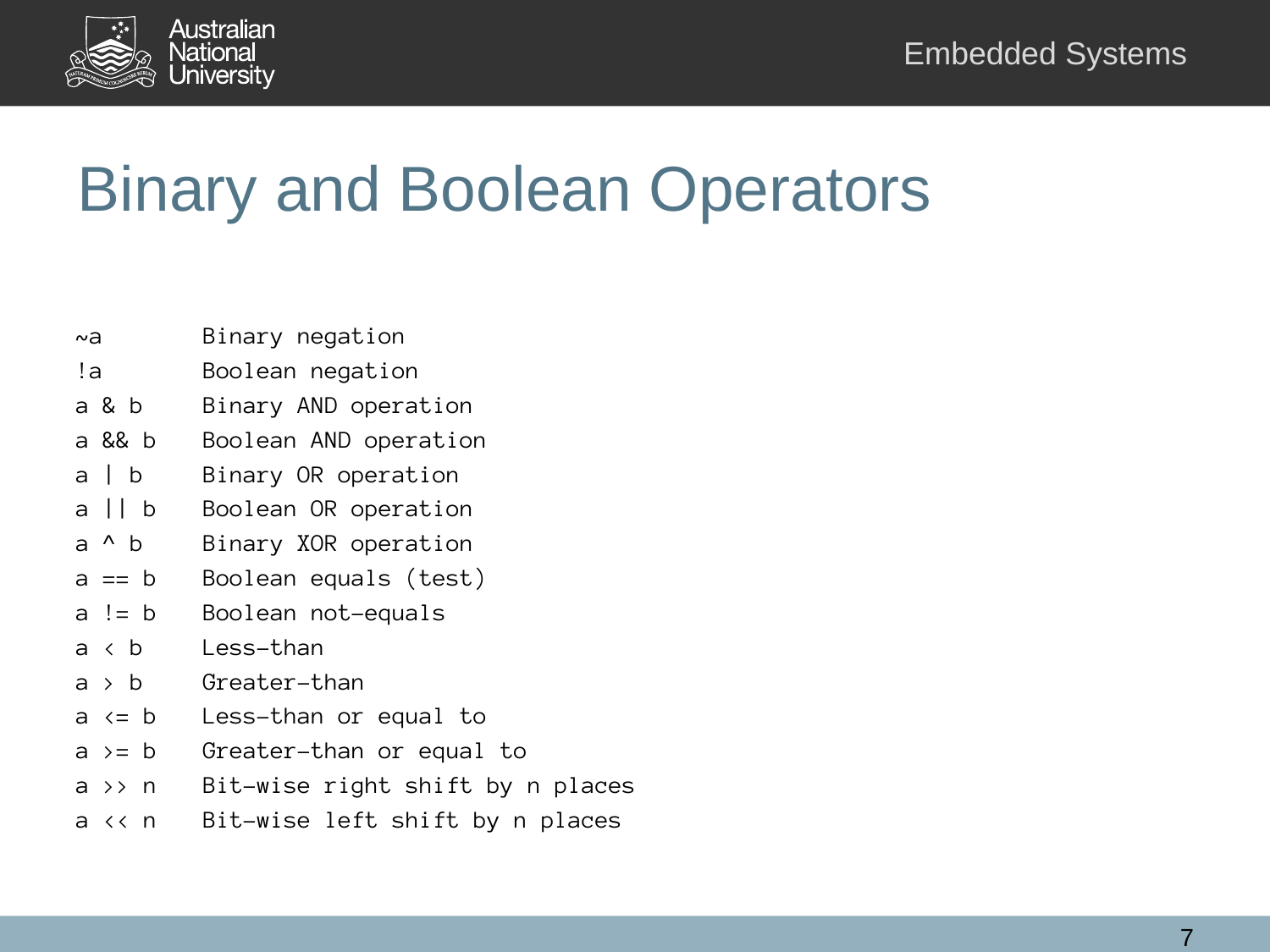

# Binary and Boolean Operators

~a	Binary negation
!a	Boolean negation
a & b	Binary AND operation
a && b	Boolean AND operation
a | b	Binary OR operation
a || b	Boolean OR operation
a ^ b	Binary XOR operation
a == b	Boolean equals (test)
a != b	Boolean not-equals
a < b	Less-than
a > b	Greater-than
a <= b	Less-than or equal to
a >= b	Greater-than or equal to
a >> n	Bit-wise right shift by n places
a << n	Bit-wise left shift by n places

7